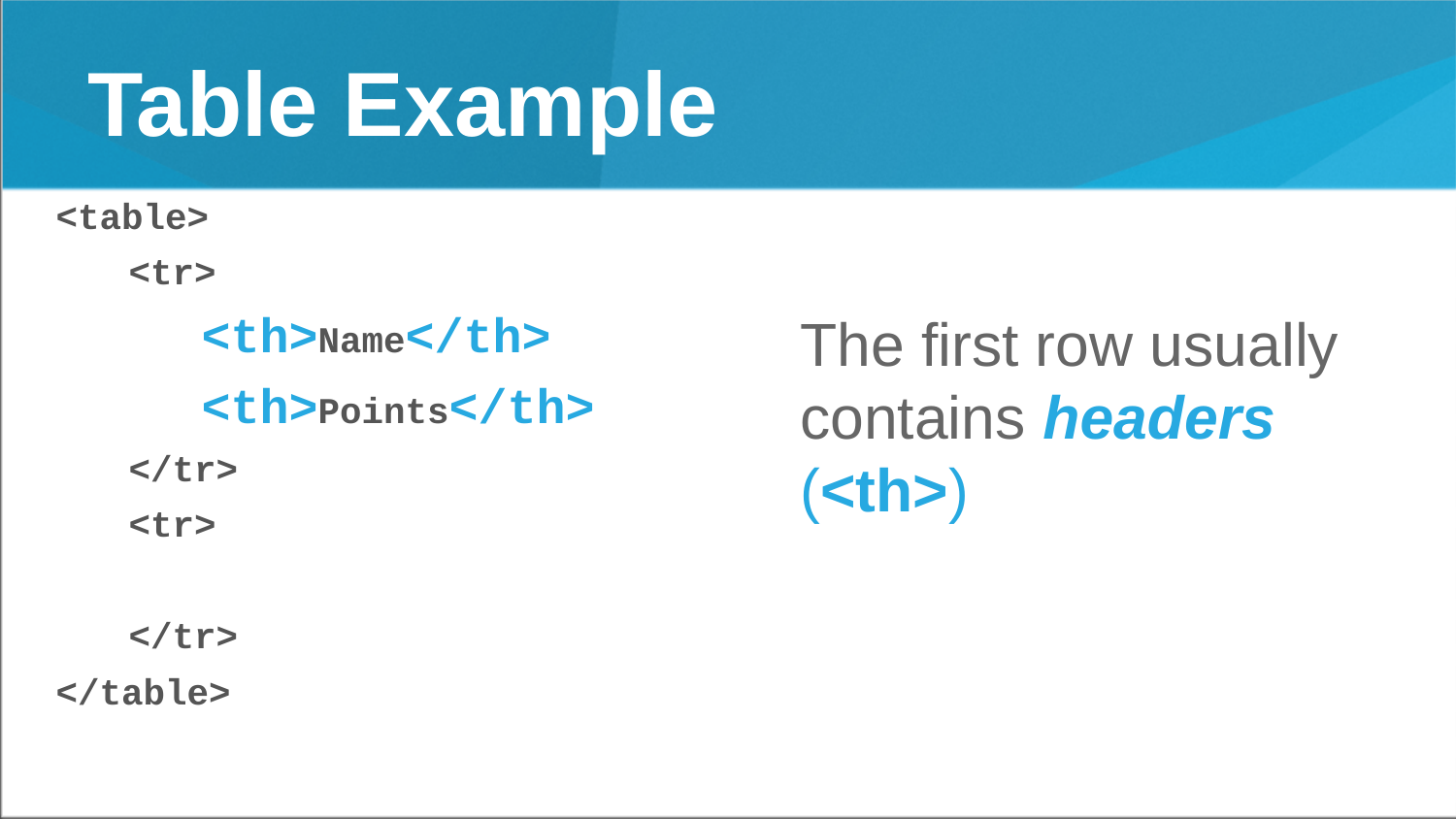

# Table Example
<table>
<tr>
	<th>Name</th>
	<th>Points</th>
</tr>
<tr>

</tr>
</table>

The first row usually contains headers
(<th>)